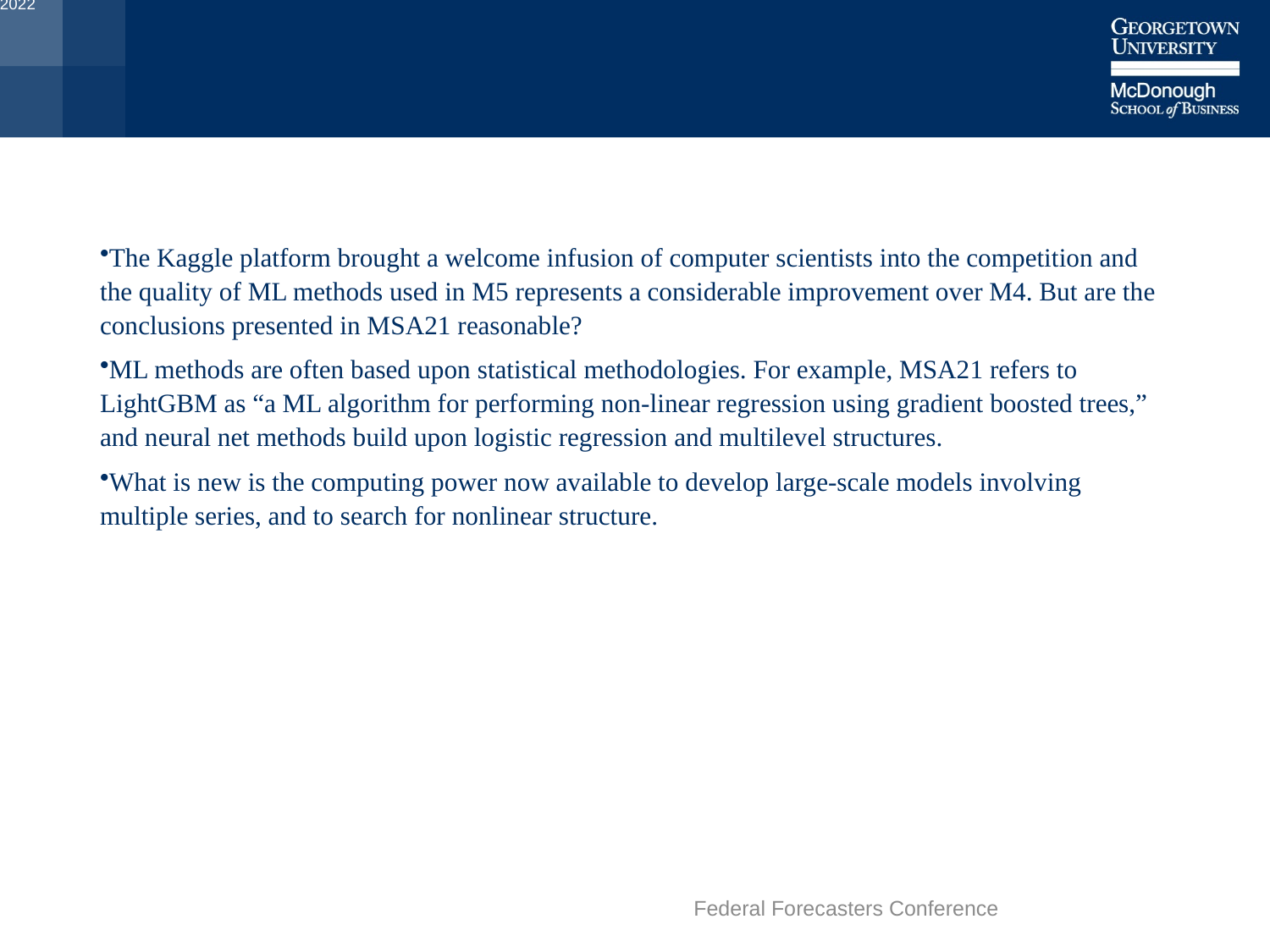

# ML and SM Methods
The Kaggle platform brought a welcome infusion of computer scientists into the competition and the quality of ML methods used in M5 represents a considerable improvement over M4. But are the conclusions presented in MSA21 reasonable?
ML methods are often based upon statistical methodologies. For example, MSA21 refers to LightGBM as “a ML algorithm for performing non-linear regression using gradient boosted trees,” and neural net methods build upon logistic regression and multilevel structures.
What is new is the computing power now available to develop large-scale models involving multiple series, and to search for nonlinear structure.

Federal Forecasters Conference
23
9/21/2022